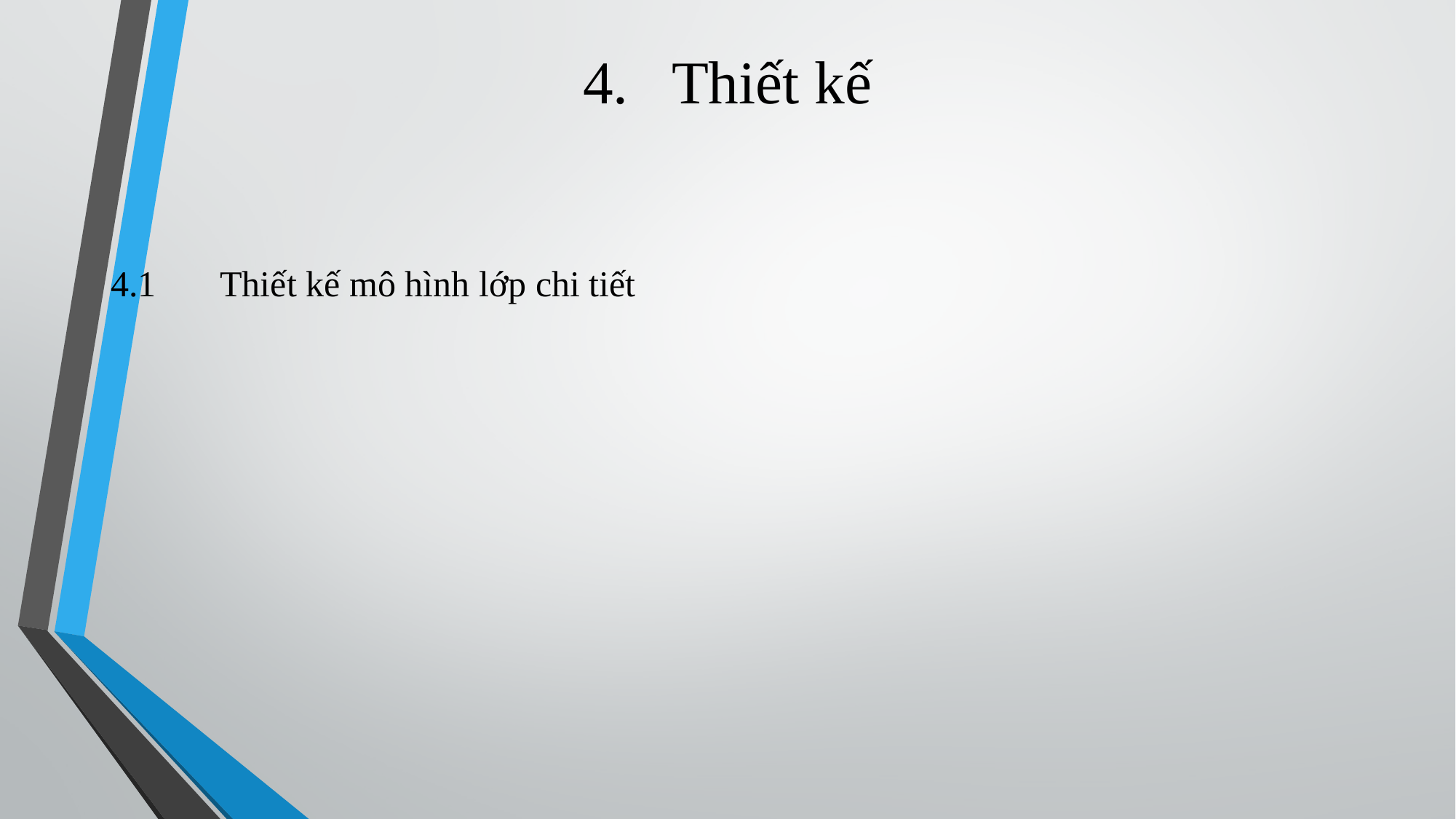

# Thiết kế
4.1	Thiết kế mô hình lớp chi tiết